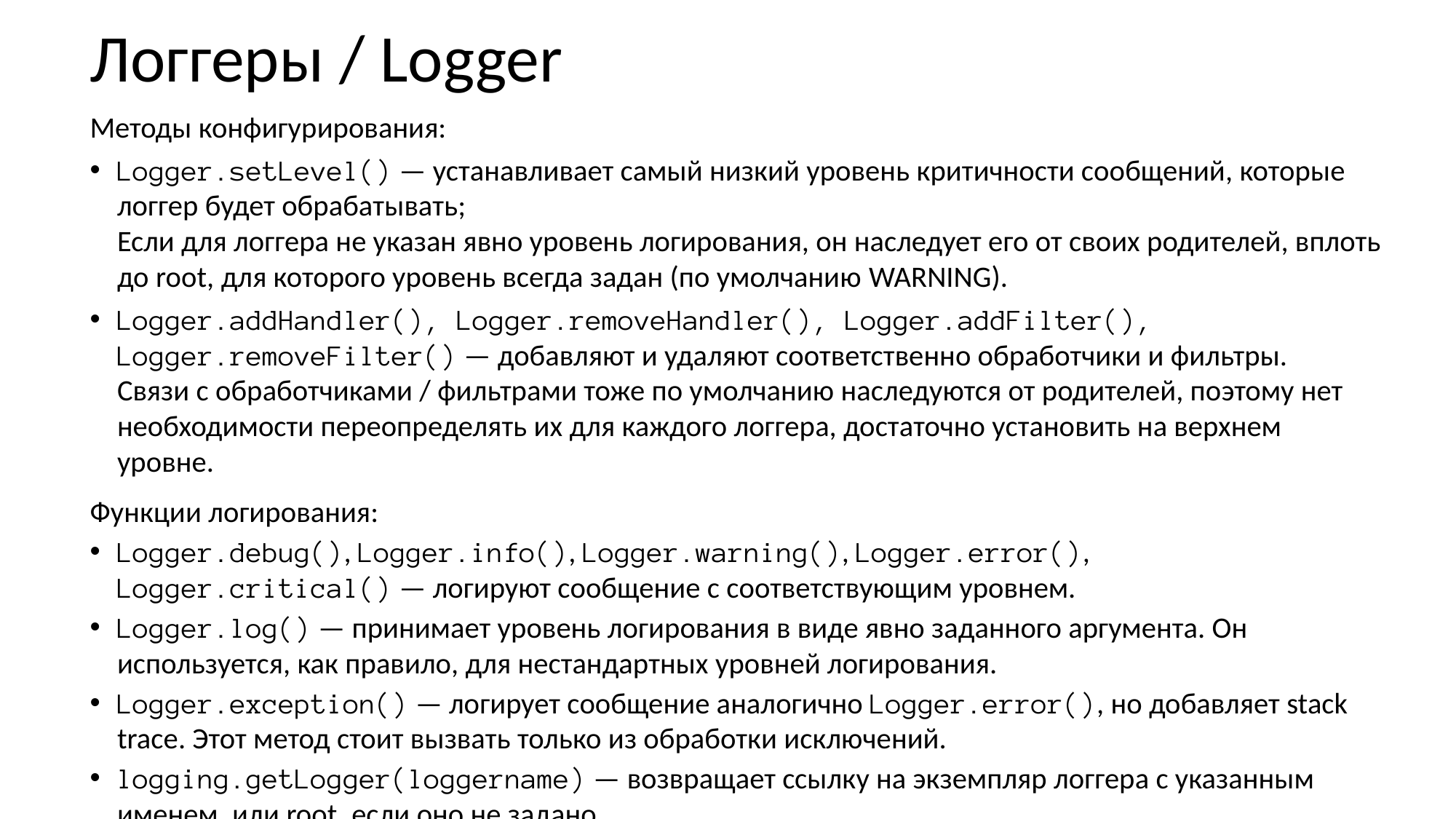

# Логгеры / Logger
Методы конфигурирования:
Logger.setLevel() — устанавливает самый низкий уровень критичности сообщений, которые логгер будет обрабатывать;
Если для логгера не указан явно уровень логирования, он наследует его от своих родителей, вплоть до root, для которого уровень всегда задан (по умолчанию WARNING).
Logger.addHandler(), Logger.removeHandler(), Logger.addFilter(),
Logger.removeFilter() — добавляют и удаляют соответственно обработчики и фильтры.
Связи с обработчиками / фильтрами тоже по умолчанию наследуются от родителей, поэтому нет необходимости переопределять их для каждого логгера, достаточно установить на верхнем уровне.
Функции логирования:
Logger.debug(), Logger.info(), Logger.warning(), Logger.error(),
Logger.critical() — логируют сообщение с соответствующим уровнем.
Logger.log() — принимает уровень логирования в виде явно заданного аргумента. Он используется, как правило, для нестандартных уровней логирования.
Logger.exception() — логирует сообщение аналогично Logger.error(), но добавляет stack trace. Этот метод стоит вызвать только из обработки исключений.
logging.getLogger(loggername) — возвращает ссылку на экземпляр логгера с указанным именем, или root, если оно не задано.